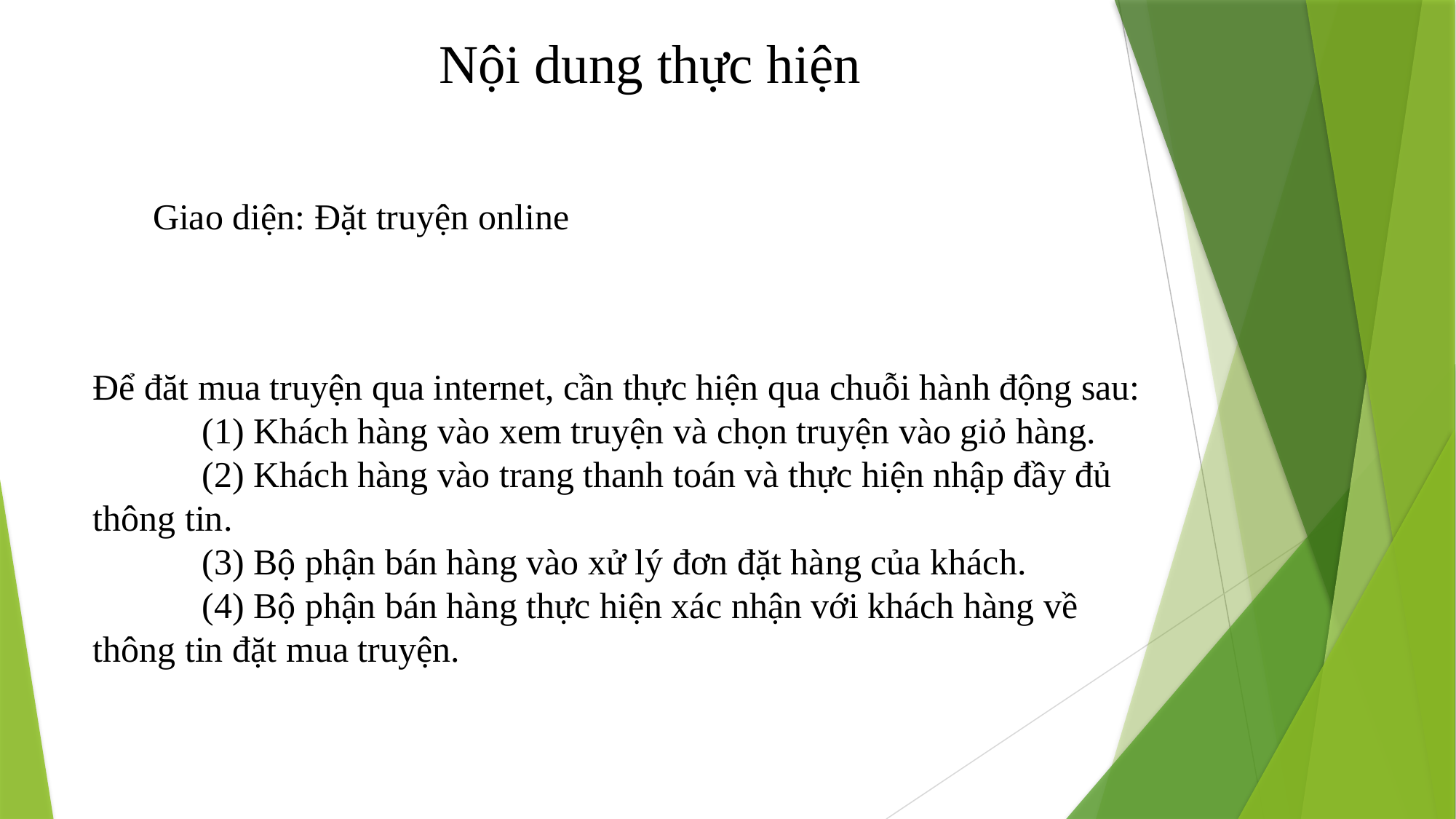

Nội dung thực hiện
              Giao diện: Đặt truyện online

Để đăt mua truyện qua internet, cần thực hiện qua chuỗi hành động sau:
	(1) Khách hàng vào xem truyện và chọn truyện vào giỏ hàng.
	(2) Khách hàng vào trang thanh toán và thực hiện nhập đầy đủ thông tin.
	(3) Bộ phận bán hàng vào xử lý đơn đặt hàng của khách.
	(4) Bộ phận bán hàng thực hiện xác nhận với khách hàng về thông tin đặt mua truyện.